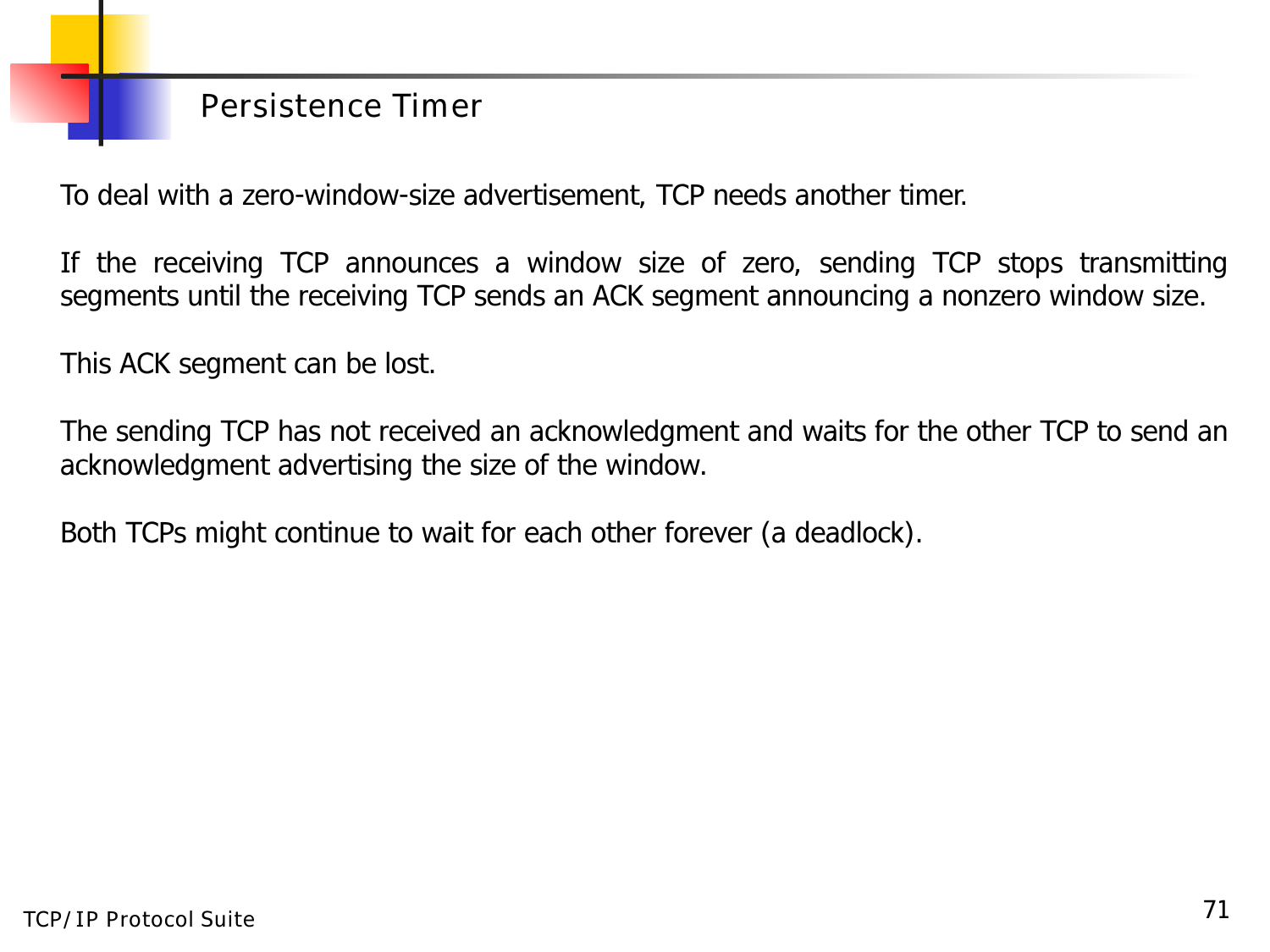

Persistence Timer
To deal with a zero-window-size advertisement, TCP needs another timer.

If the receiving TCP announces a window size of zero, sending TCP stops transmitting segments until the receiving TCP sends an ACK segment announcing a nonzero window size.

This ACK segment can be lost.

The sending TCP has not received an acknowledgment and waits for the other TCP to send an acknowledgment advertising the size of the window.

Both TCPs might continue to wait for each other forever (a deadlock).
71
TCP/IP Protocol Suite